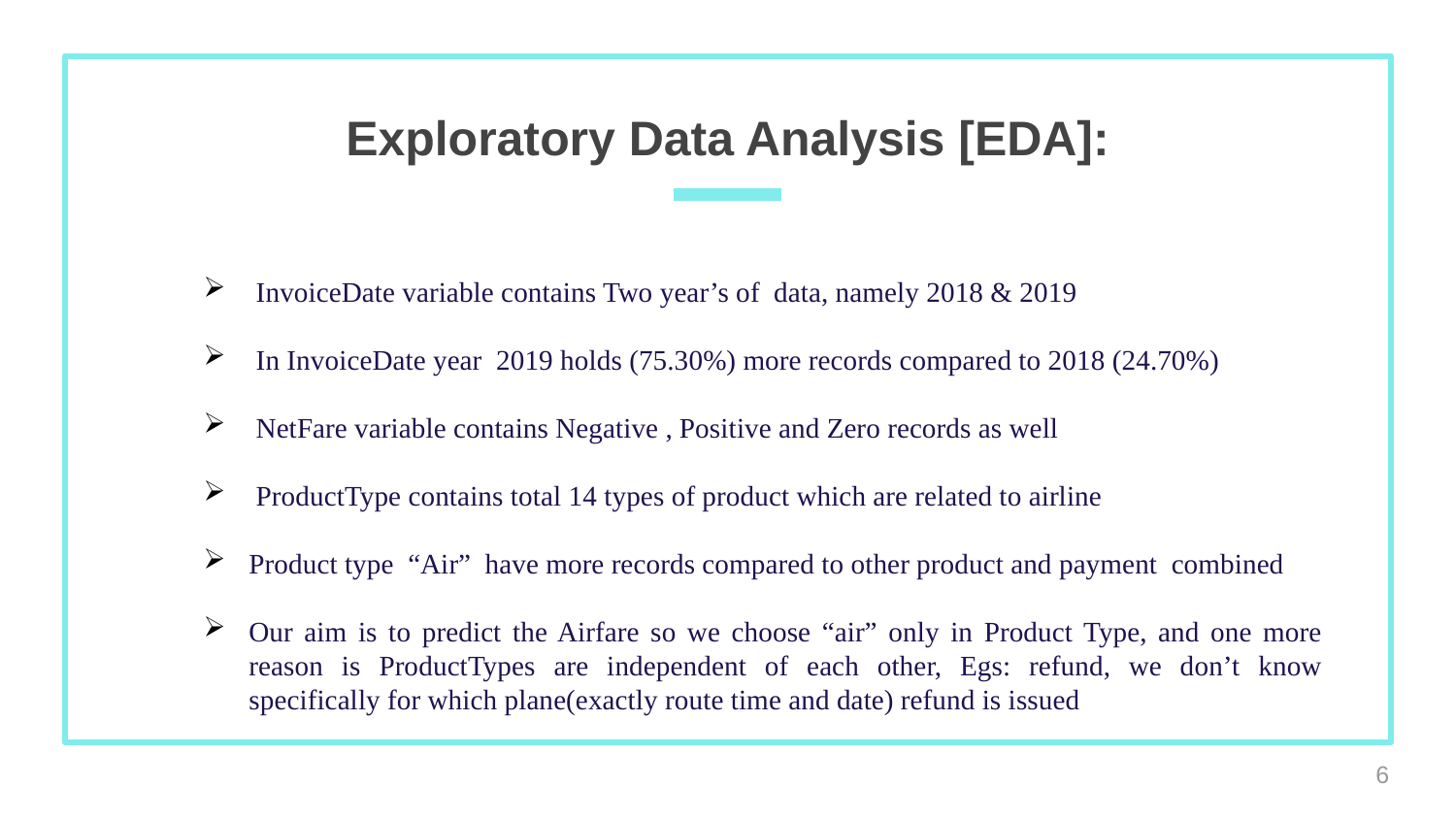

# Exploratory Data Analysis [EDA]:
 InvoiceDate variable contains Two year’s of  data, namely 2018 & 2019

 In InvoiceDate year  2019 holds (75.30%) more records compared to 2018 (24.70%)

 NetFare variable contains Negative , Positive and Zero records as well

 ProductType contains total 14 types of product which are related to airline

Product type  “Air”  have more records compared to other product and payment  combined

Our aim is to predict the Airfare so we choose “air” only in Product Type, and one more reason is ProductTypes are independent of each other, Egs: refund, we don’t know specifically for which plane(exactly route time and date) refund is issued

6